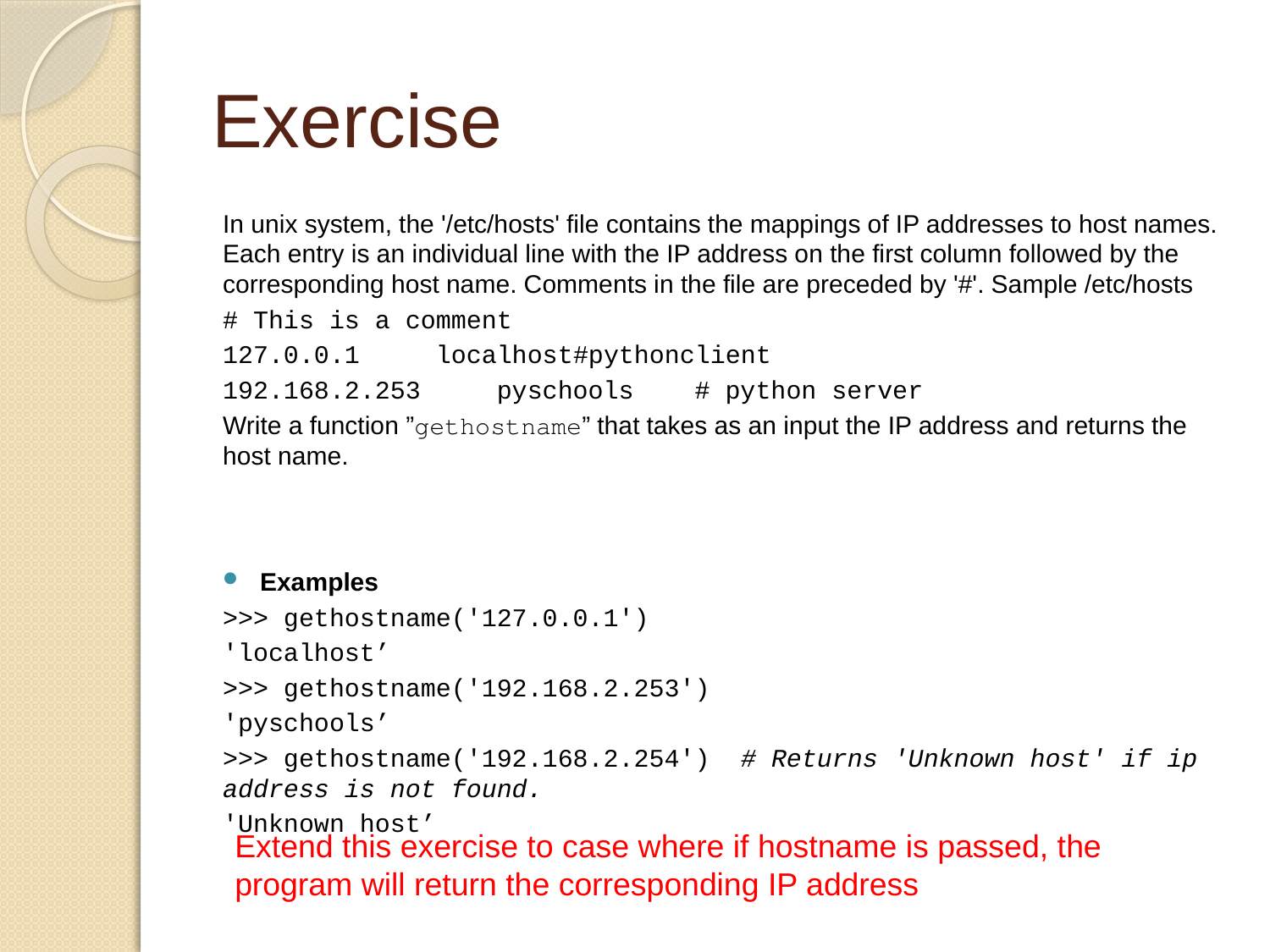

# Exercise
In unix system, the '/etc/hosts' file contains the mappings of IP addresses to host names. Each entry is an individual line with the IP address on the first column followed by the corresponding host name. Comments in the file are preceded by '#'. Sample /etc/hosts
# This is a comment
127.0.0.1     localhost#pythonclient
192.168.2.253     pyschools    # python server
Write a function ”gethostname” that takes as an input the IP address and returns the host name.
Examples
>>> gethostname('127.0.0.1')
'localhost’
>>> gethostname('192.168.2.253')
'pyschools’
>>> gethostname('192.168.2.254')  # Returns 'Unknown host' if ip address is not found.
'Unknown host’
Extend this exercise to case where if hostname is passed, the program will return the corresponding IP address